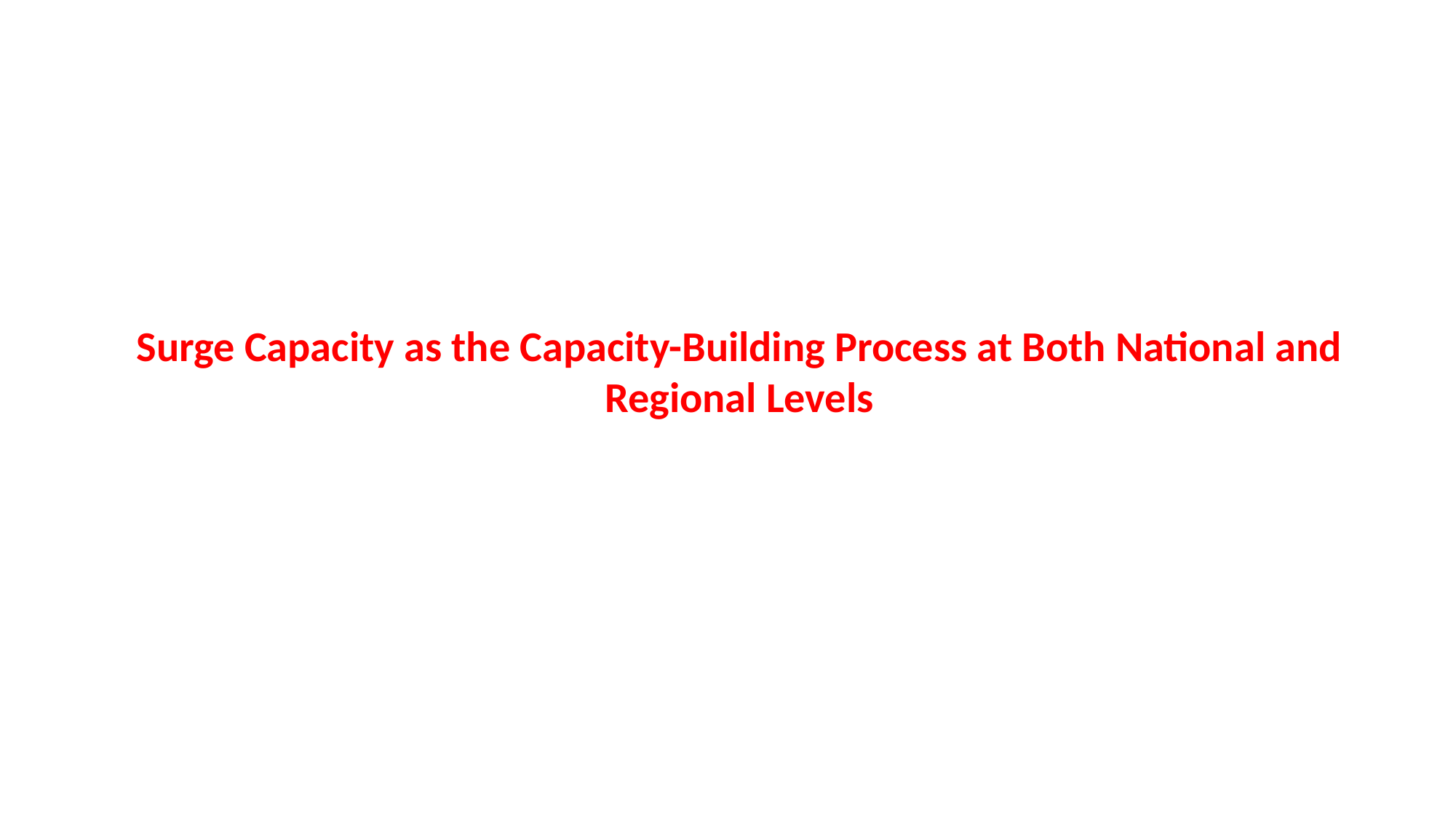

Surge Capacity as the Capacity-Building Process at Both National and Regional Levels